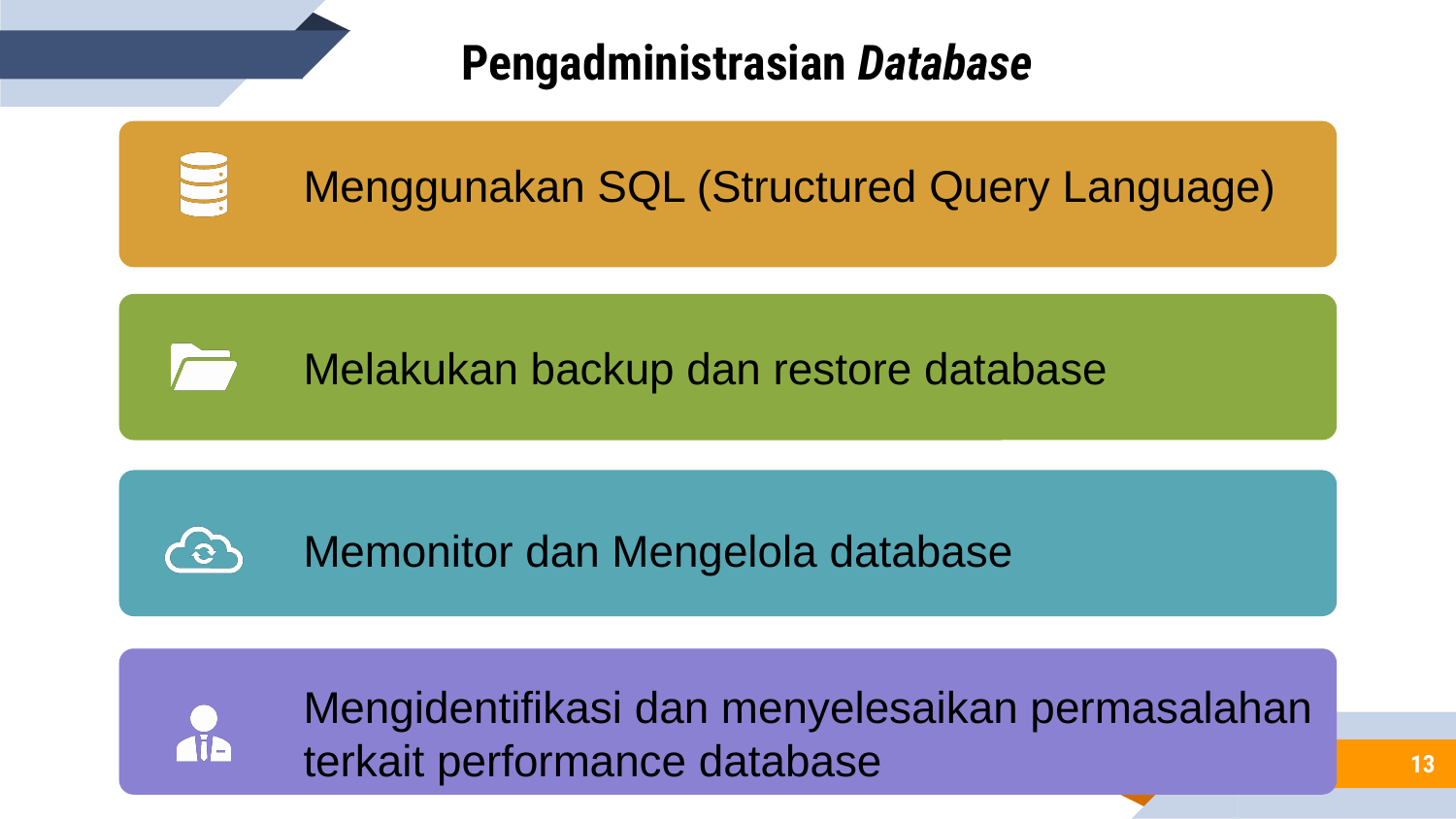

Pengadministrasian Database
Menggunakan SQL (Structured Query Language)
Melakukan backup dan restore database
Memonitor dan Mengelola database
Mengidentifikasi dan menyelesaikan permasalahan terkait performance database

13